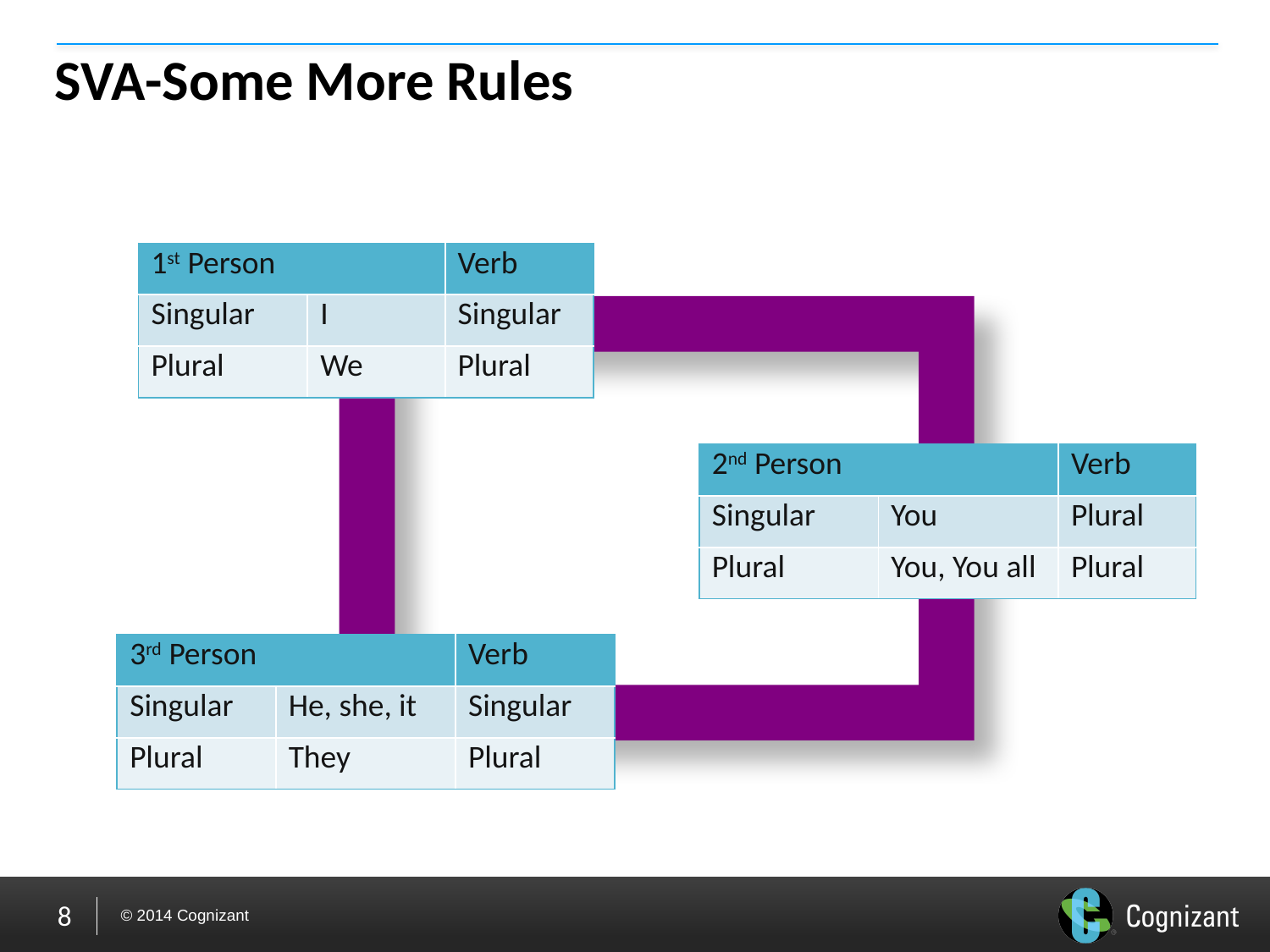

# SVA-Some More Rules
| 1st Person |  | Verb |
| --- | --- | --- |
| Singular | I | Singular |
| Plural | We | Plural |

| 2nd Person |  | Verb |
| --- | --- | --- |
| Singular | You | Plural |
| Plural | You, You all | Plural |
| 3rd Person |  | Verb |
| --- | --- | --- |
| Singular | He, she, it | Singular |
| Plural | They | Plural |
8